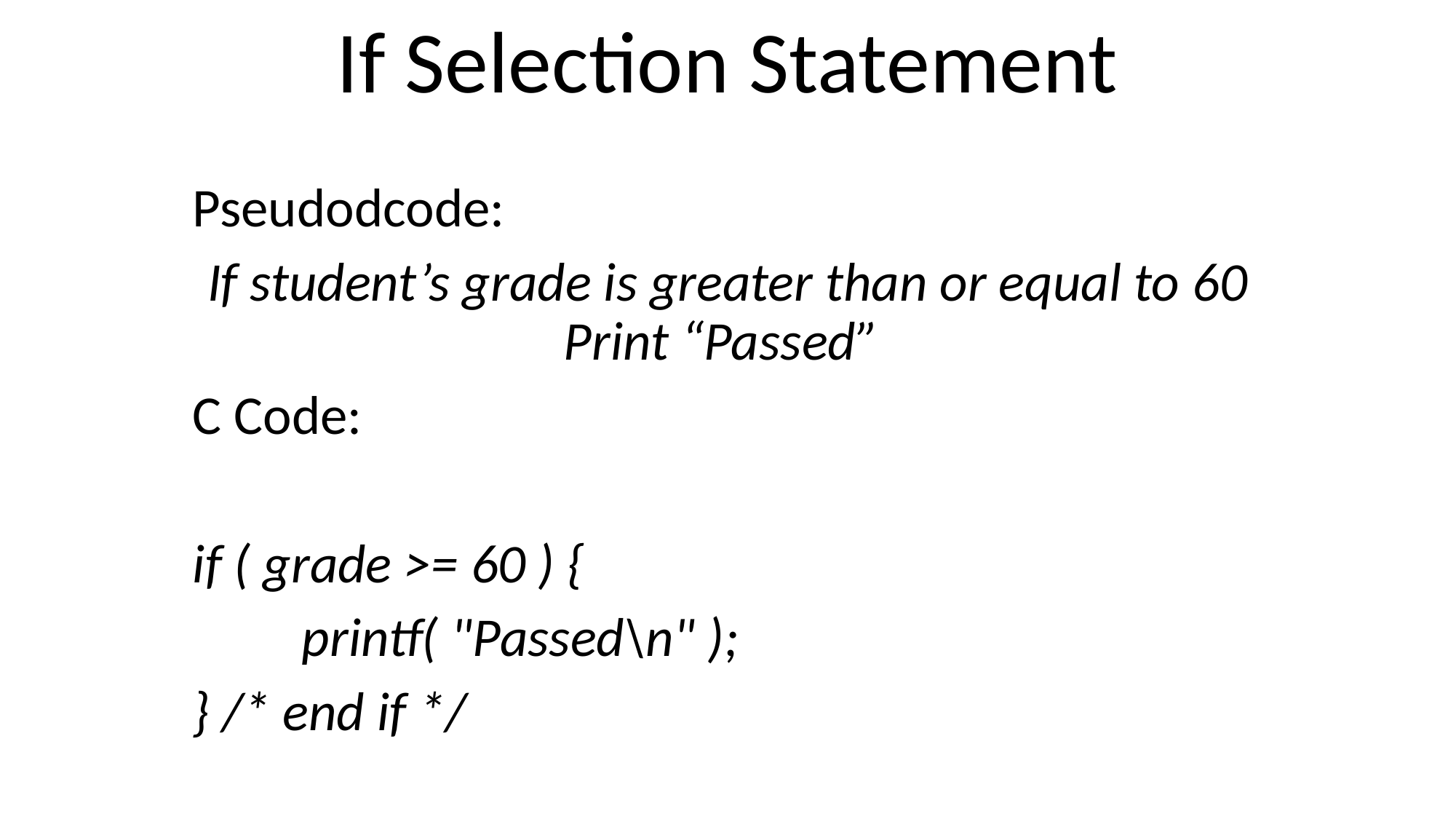

# If Selection Statement
Pseudodcode:
If student’s grade is greater than or equal to 60
Print “Passed”
C Code:

if ( grade >= 60 ) {
	printf( "Passed\n" );
} /* end if */